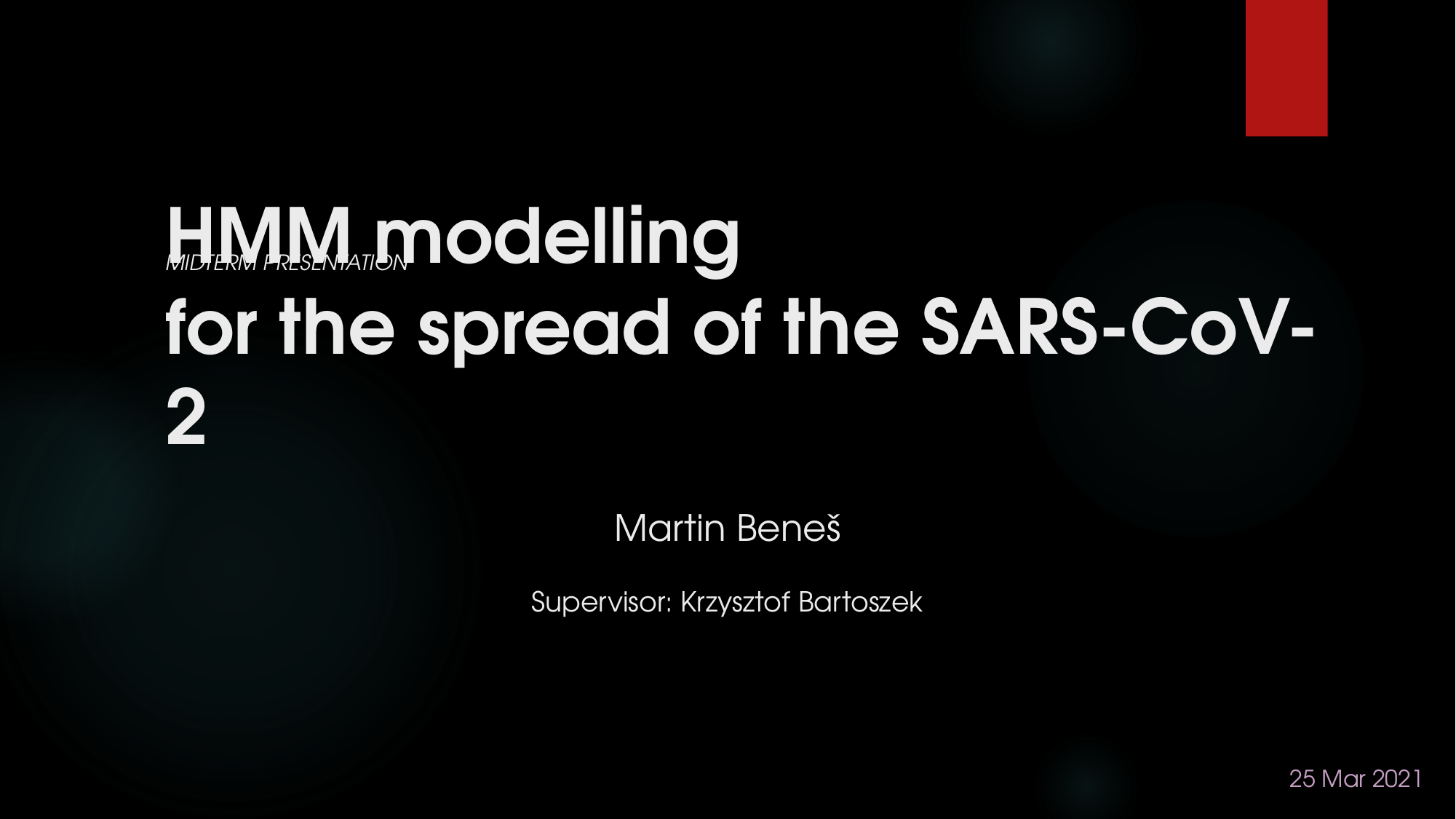

# HMM modelling for the spread of the SARS-CoV-2
Midterm presentation
Martin Beneš
Supervisor: Krzysztof Bartoszek
25 Mar 2021